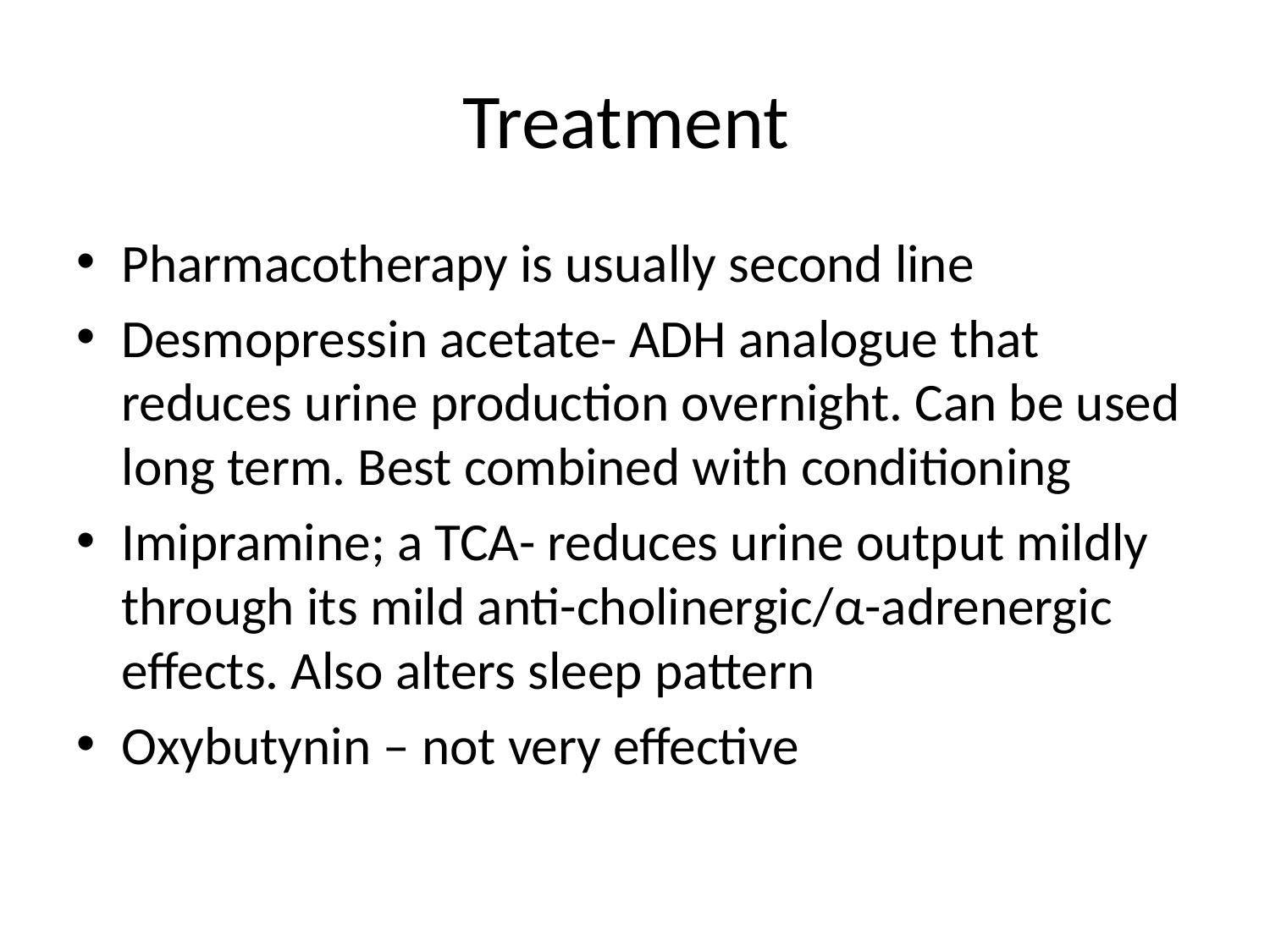

# Treatment
Pharmacotherapy is usually second line
Desmopressin acetate- ADH analogue that reduces urine production overnight. Can be used long term. Best combined with conditioning
Imipramine; a TCA- reduces urine output mildly through its mild anti-cholinergic/α-adrenergic effects. Also alters sleep pattern
Oxybutynin – not very effective